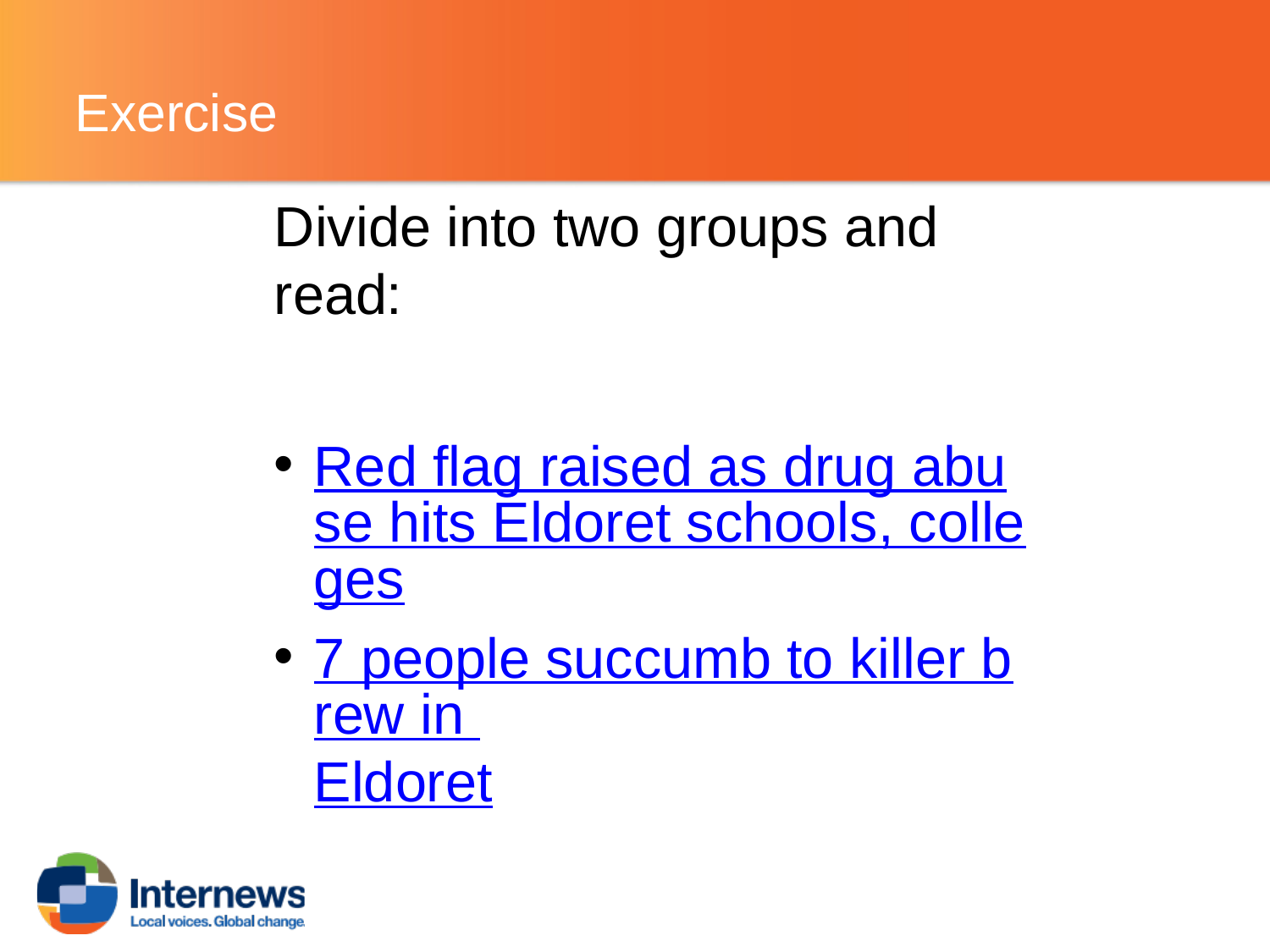

# Exercise
Divide into two groups and read:

Red flag raised as drug abuse hits Eldoret schools, colleges
7 people succumb to killer brew in Eldoret